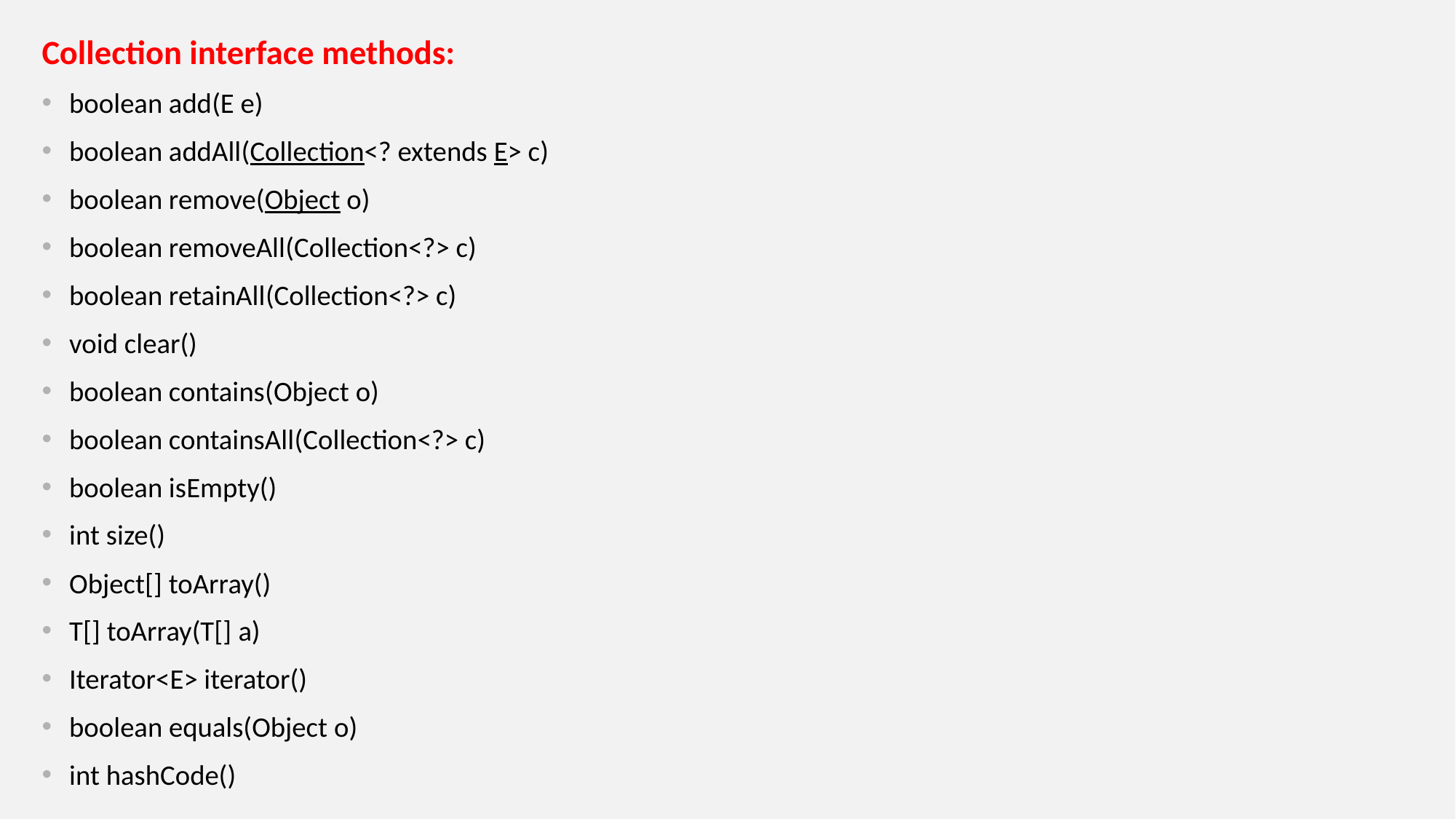

Collection interface methods:
boolean add​(E e)
boolean addAll​(Collection<? extends E> c)
boolean remove​(Object o)
boolean removeAll​(Collection<?> c)
boolean retainAll​(Collection<?> c)
void clear()
boolean contains​(Object o)
boolean containsAll​(Collection<?> c)
boolean isEmpty()
int size()
Object[] toArray()
T[] toArray(T[] a)
Iterator<E> iterator()
boolean equals(Object o)
int hashCode()